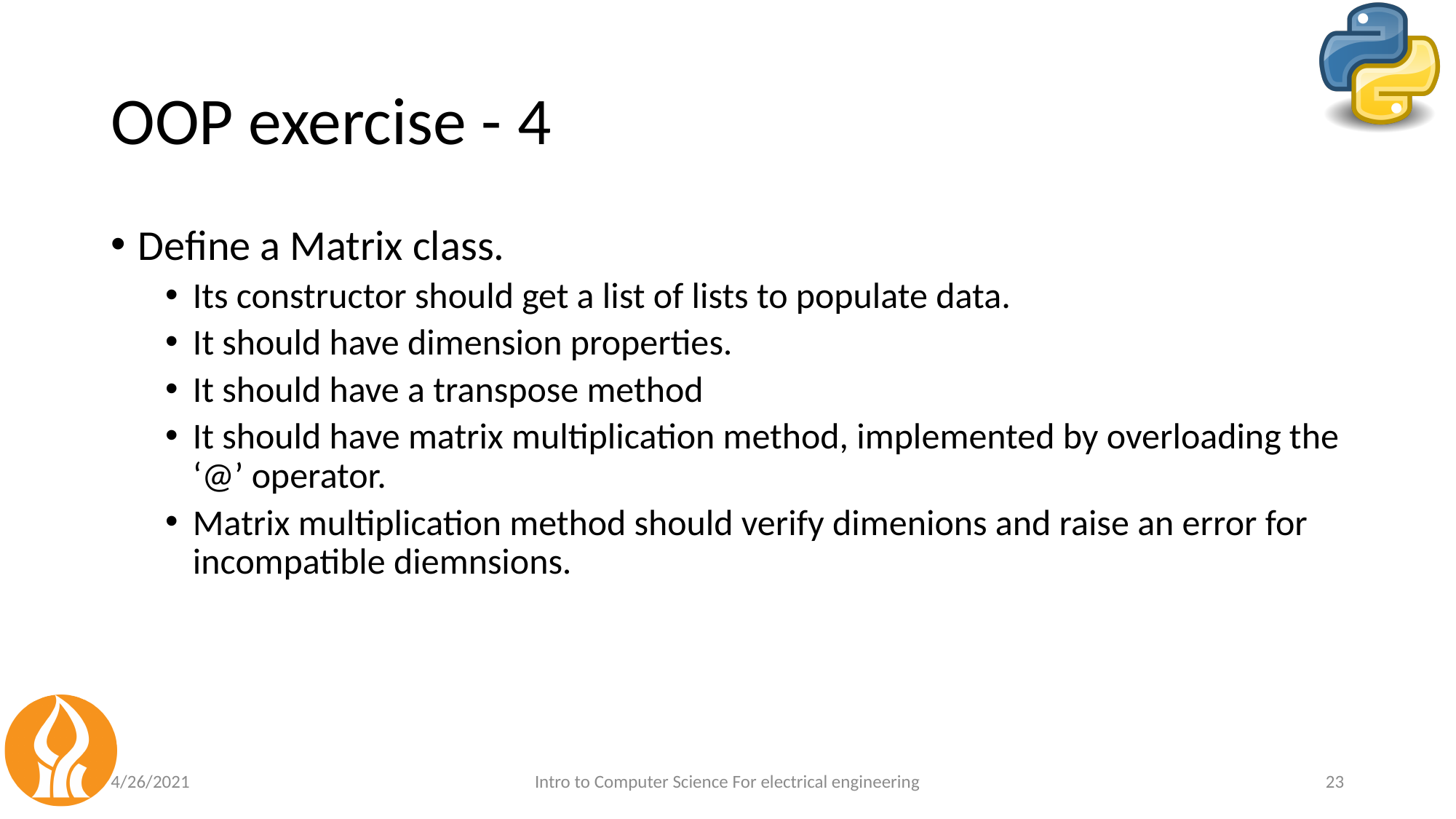

# OOP exercise - 4
Define a Matrix class.
Its constructor should get a list of lists to populate data.
It should have dimension properties.
It should have a transpose method
It should have matrix multiplication method, implemented by overloading the ‘@’ operator.
Matrix multiplication method should verify dimenions and raise an error for incompatible diemnsions.
4/26/2021
Intro to Computer Science For electrical engineering
23